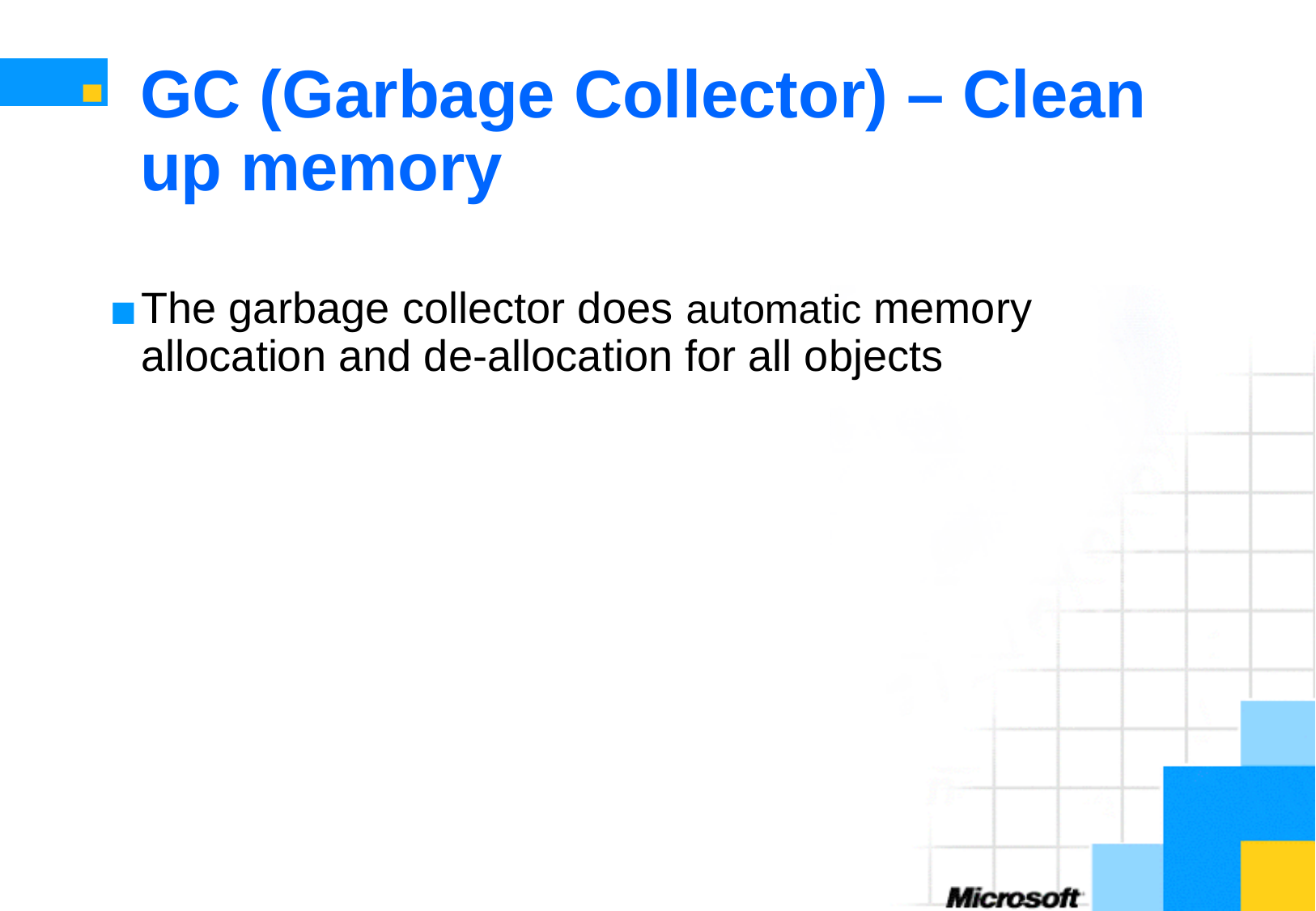

# GC (Garbage Collector) – Clean up memory

The garbage collector does automatic memory allocation and de-allocation for all objects